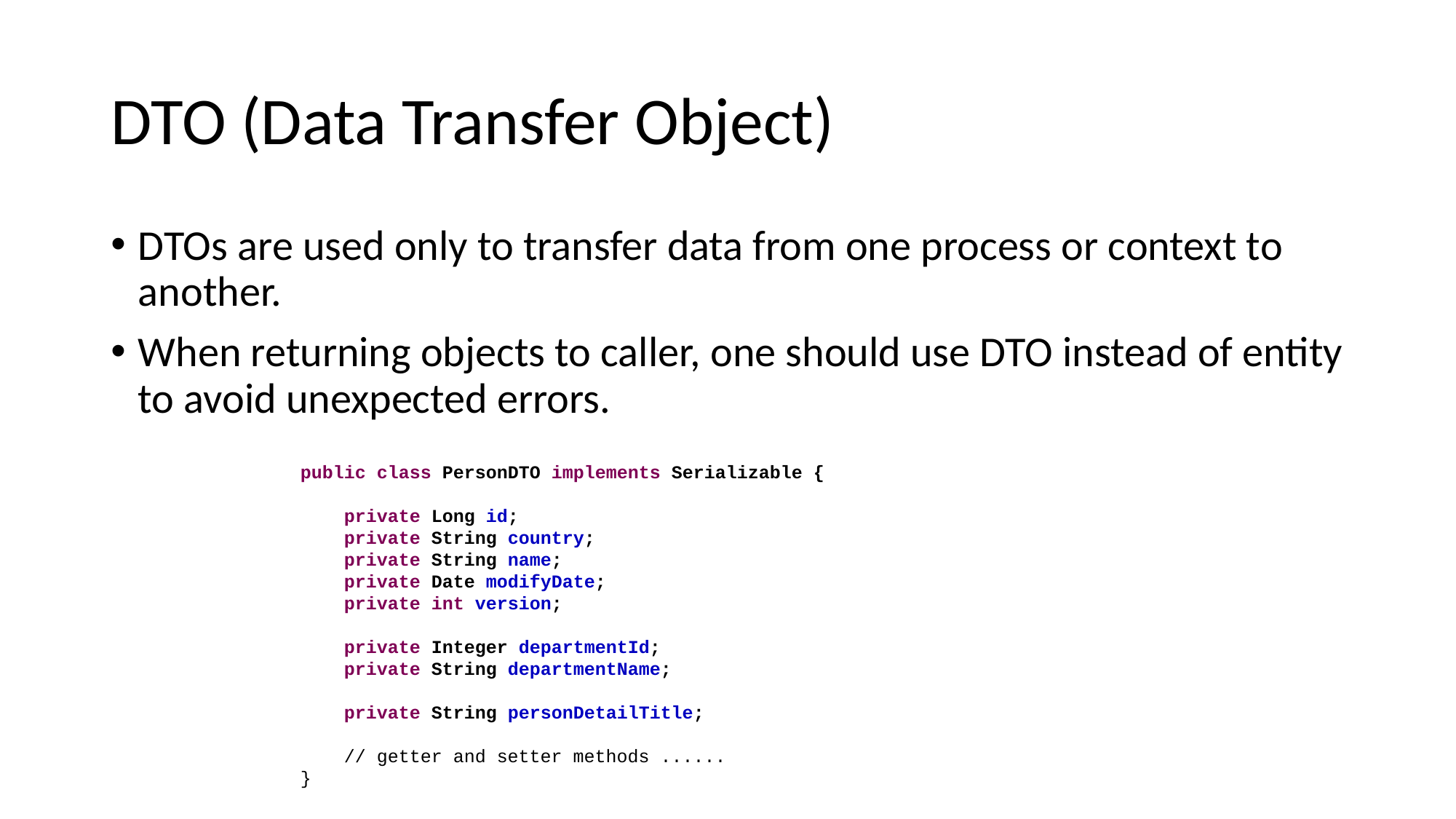

# DTO (Data Transfer Object)
DTOs are used only to transfer data from one process or context to another.
When returning objects to caller, one should use DTO instead of entity to avoid unexpected errors.
public class PersonDTO implements Serializable {

    private Long id;
    private String country;
    private String name;
    private Date modifyDate;
    private int version;

    private Integer departmentId;
    private String departmentName;

    private String personDetailTitle;

    // getter and setter methods ......
}